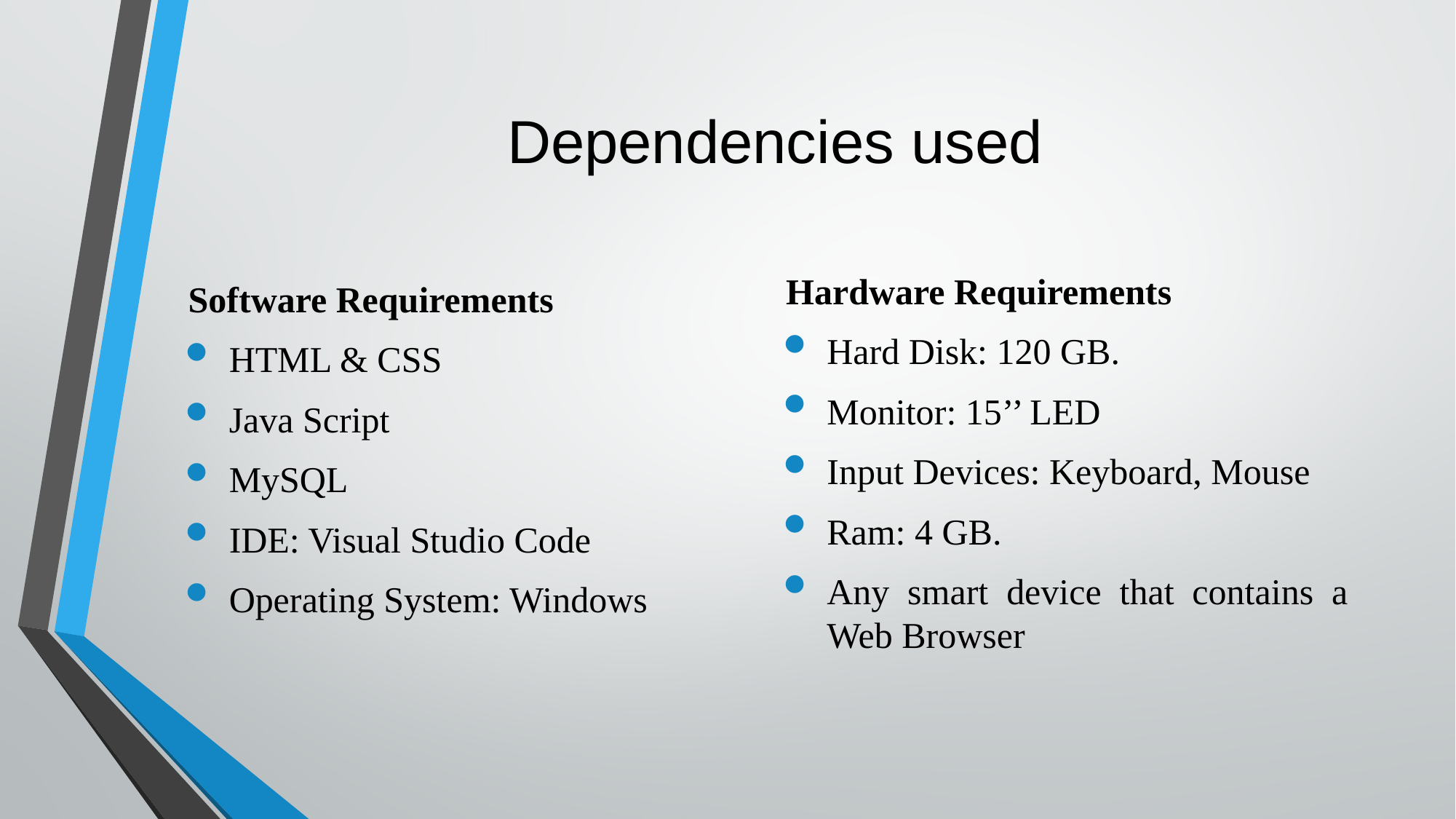

# Dependencies used
Software Requirements
HTML & CSS
Java Script
MySQL
IDE: Visual Studio Code
Operating System: Windows
Hardware Requirements
Hard Disk: 120 GB.
Monitor: 15’’ LED
Input Devices: Keyboard, Mouse
Ram: 4 GB.
Any smart device that contains a Web Browser